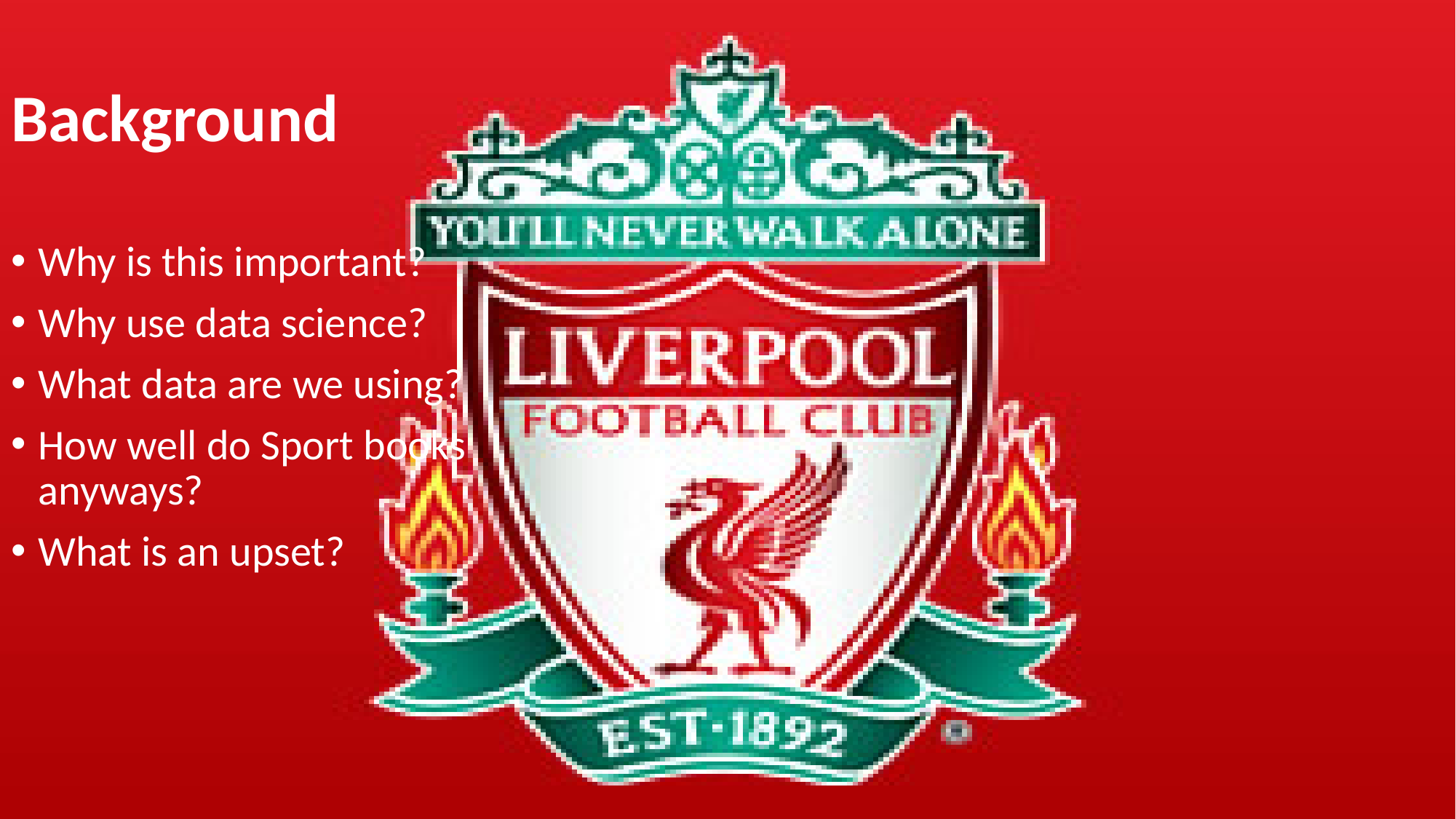

# Background
Why is this important?
Why use data science?
What data are we using?
How well do Sport books anyways?
What is an upset?